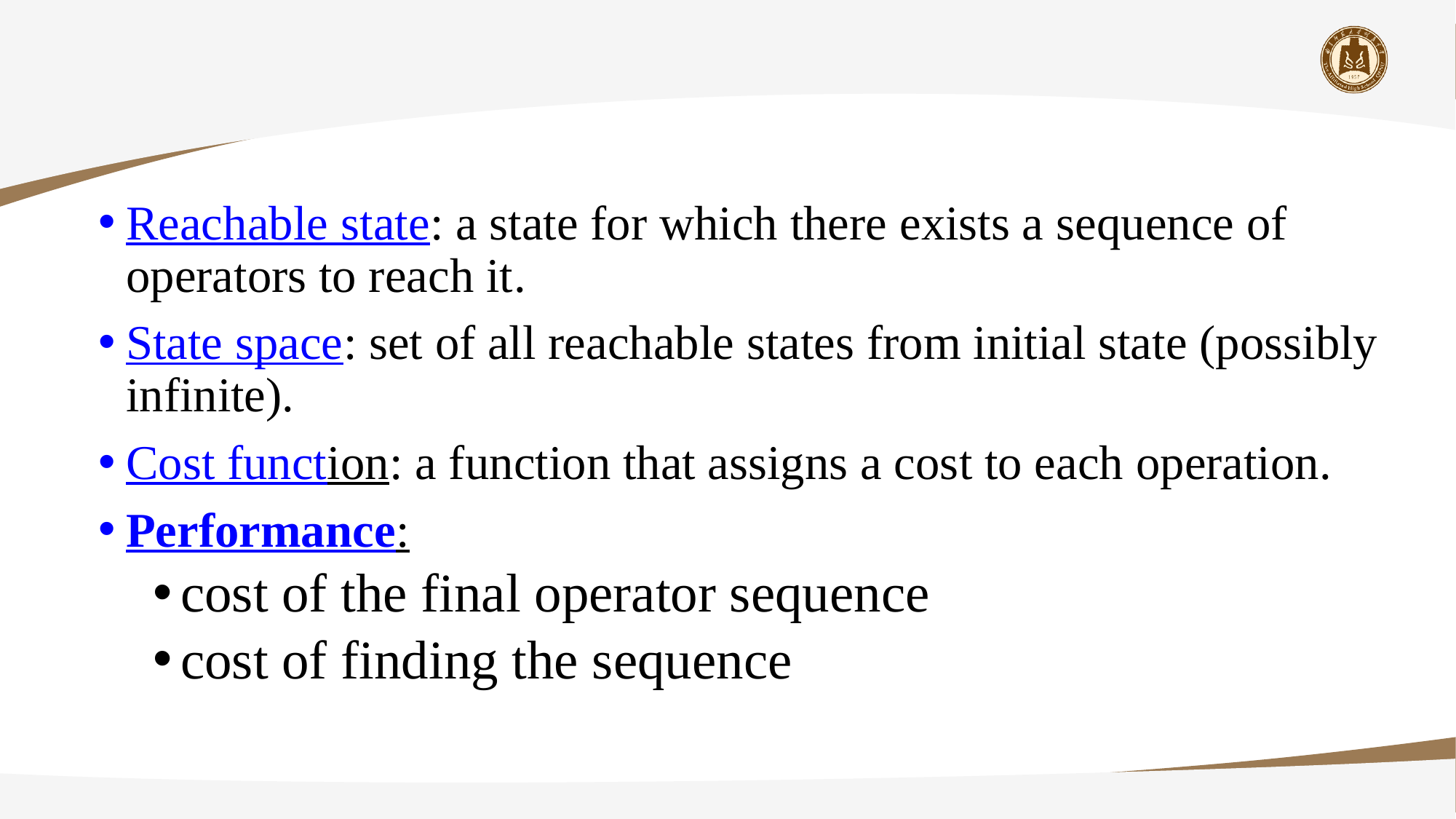

#
Reachable state: a state for which there exists a sequence of operators to reach it.
State space: set of all reachable states from initial state (possibly infinite).
Cost function: a function that assigns a cost to each operation.
Performance:
cost of the final operator sequence
cost of finding the sequence